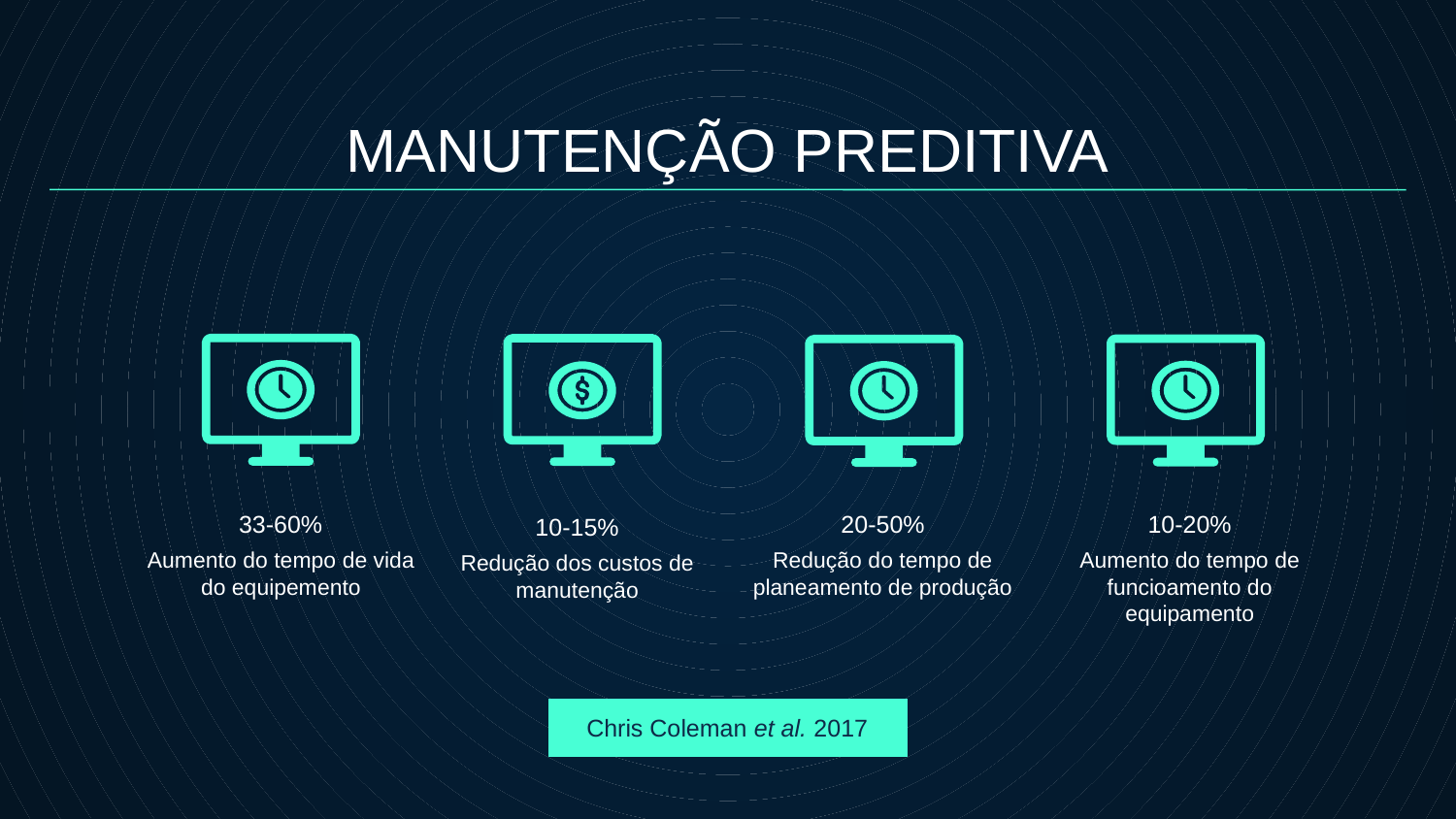

MANUTENÇÃO PREDITIVA

20-50%
33-60%
10-20%
10-15%
Aumento do tempo de vida do equipemento
Redução do tempo de planeamento de produção
Aumento do tempo de funcioamento do equipamento
Redução dos custos de manutenção

Chris Coleman et al. 2017